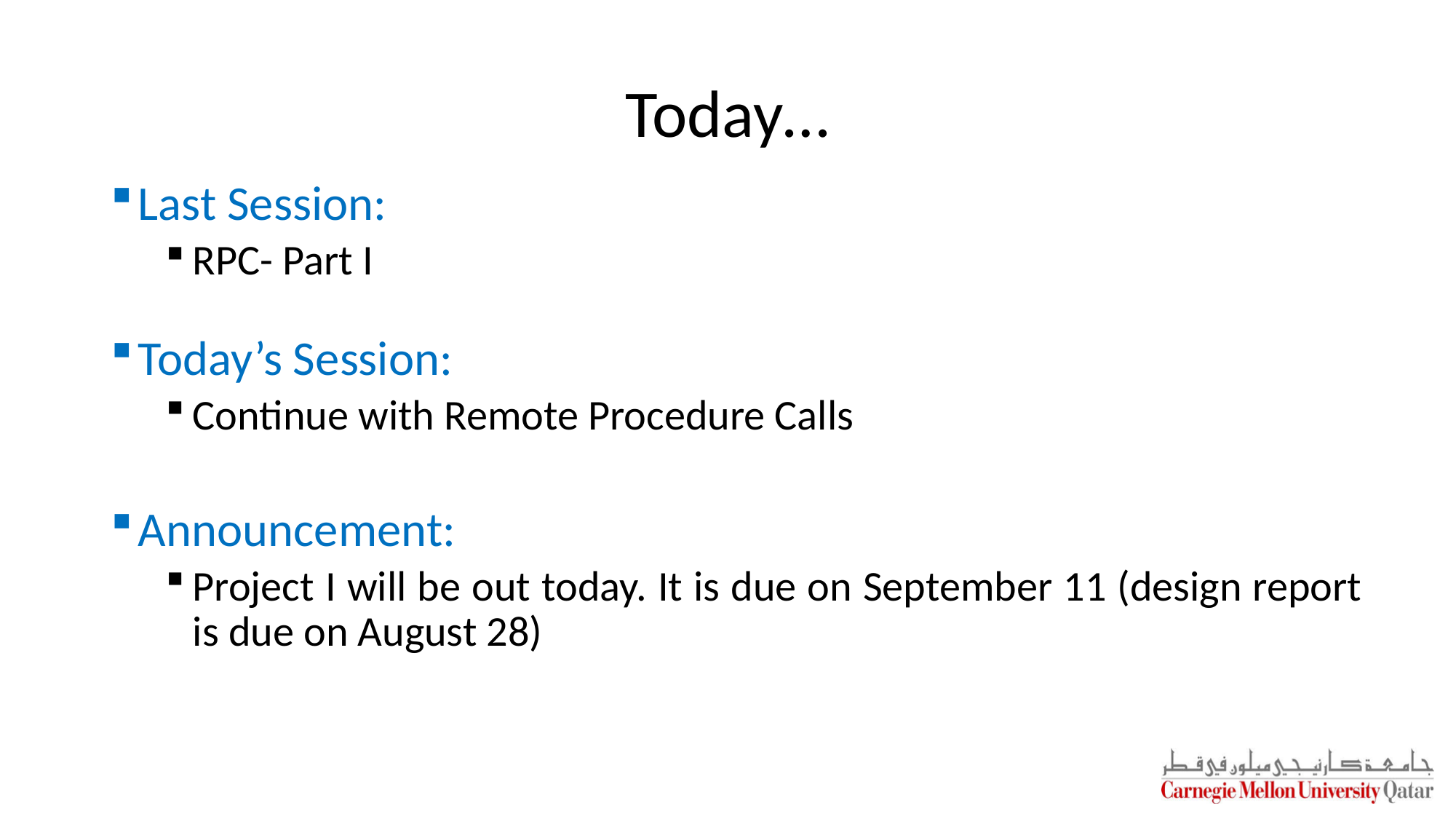

# Today…
Last Session:
RPC- Part I

Today’s Session:
Continue with Remote Procedure Calls

Announcement:
Project I will be out today. It is due on September 11 (design report is due on August 28)